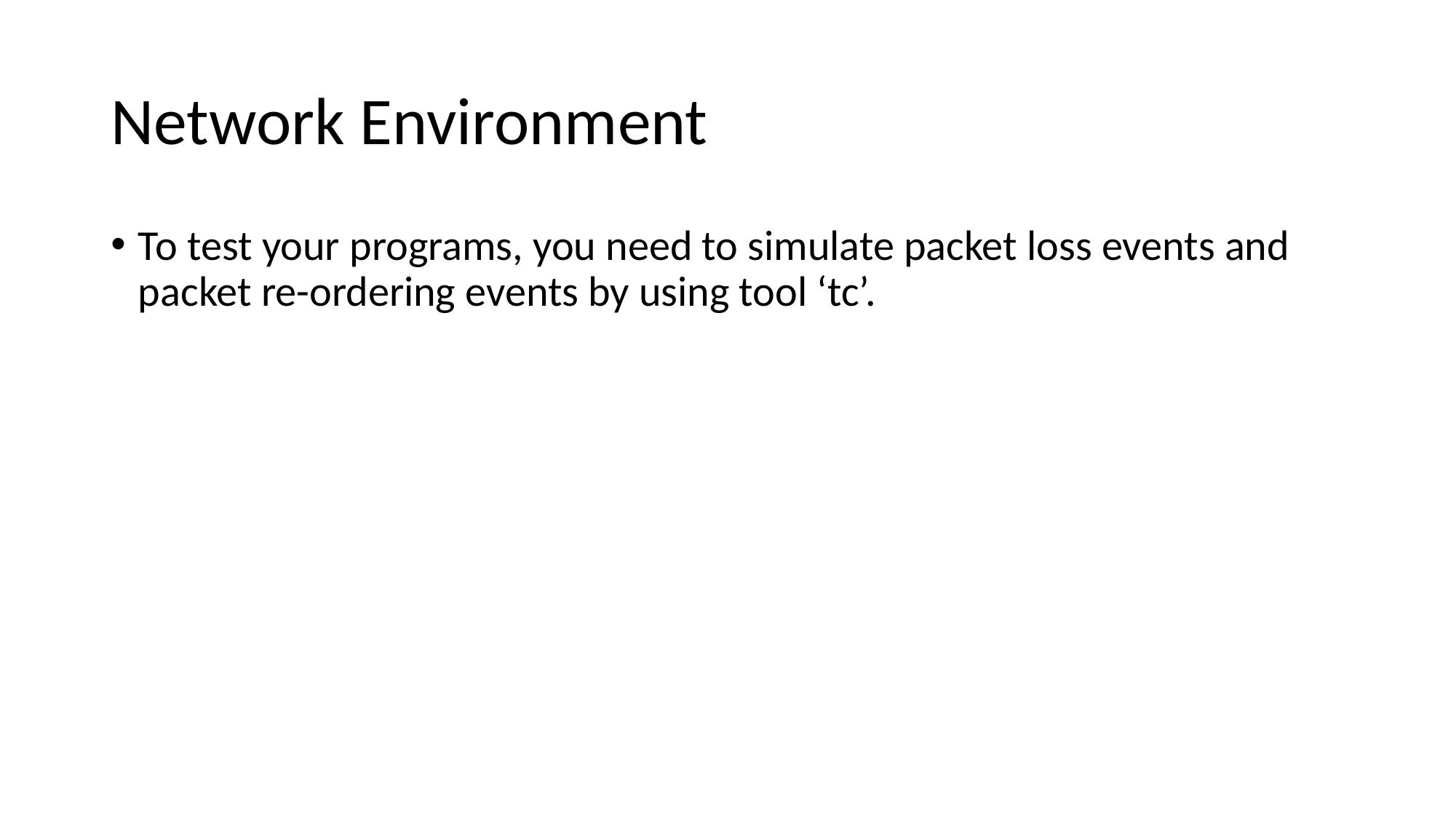

# Network Environment
To test your programs, you need to simulate packet loss events and packet re-ordering events by using tool ‘tc’.